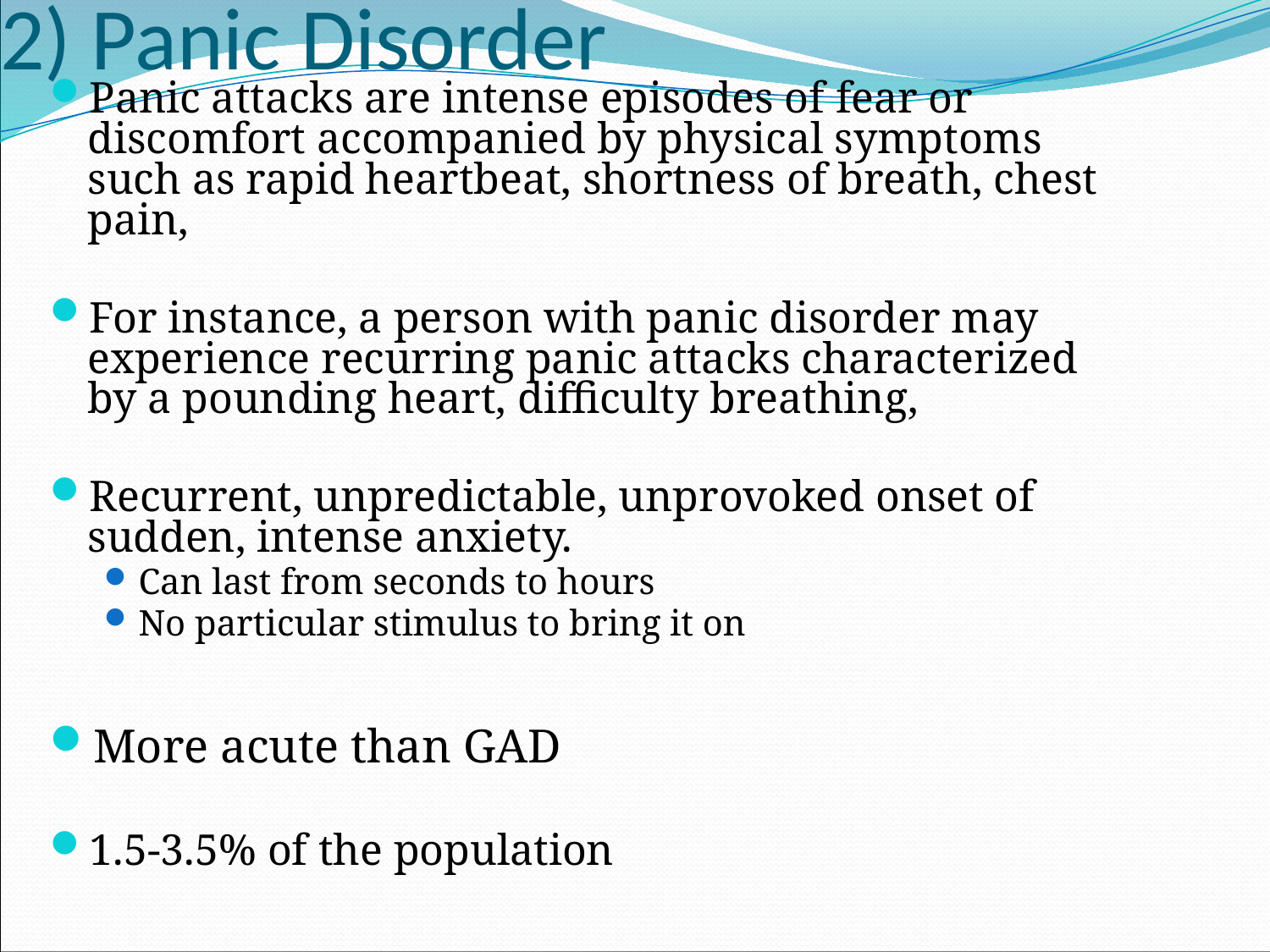

# 2) Panic Disorder
Panic attacks are intense episodes of fear or discomfort accompanied by physical symptoms such as rapid heartbeat, shortness of breath, chest pain,

For instance, a person with panic disorder may experience recurring panic attacks characterized by a pounding heart, difficulty breathing,

Recurrent, unpredictable, unprovoked onset of sudden, intense anxiety.
Can last from seconds to hours
No particular stimulus to bring it on

More acute than GAD

1.5-3.5% of the population